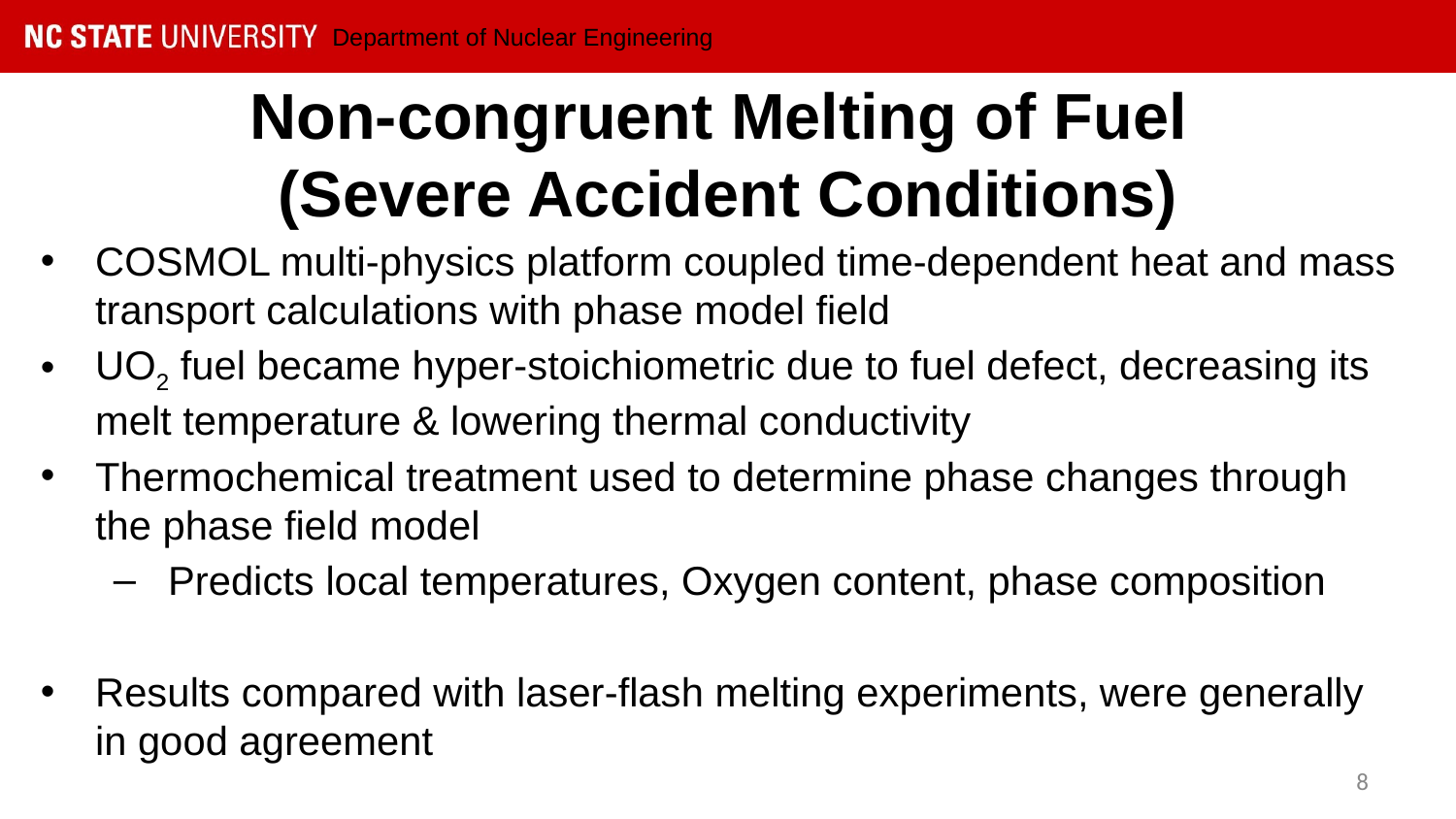

# Non-congruent Melting of Fuel (Severe Accident Conditions)
COSMOL multi-physics platform coupled time-dependent heat and mass transport calculations with phase model field
UO2 fuel became hyper-stoichiometric due to fuel defect, decreasing its melt temperature & lowering thermal conductivity
Thermochemical treatment used to determine phase changes through the phase field model
Predicts local temperatures, Oxygen content, phase composition

Results compared with laser-flash melting experiments, were generally in good agreement

8